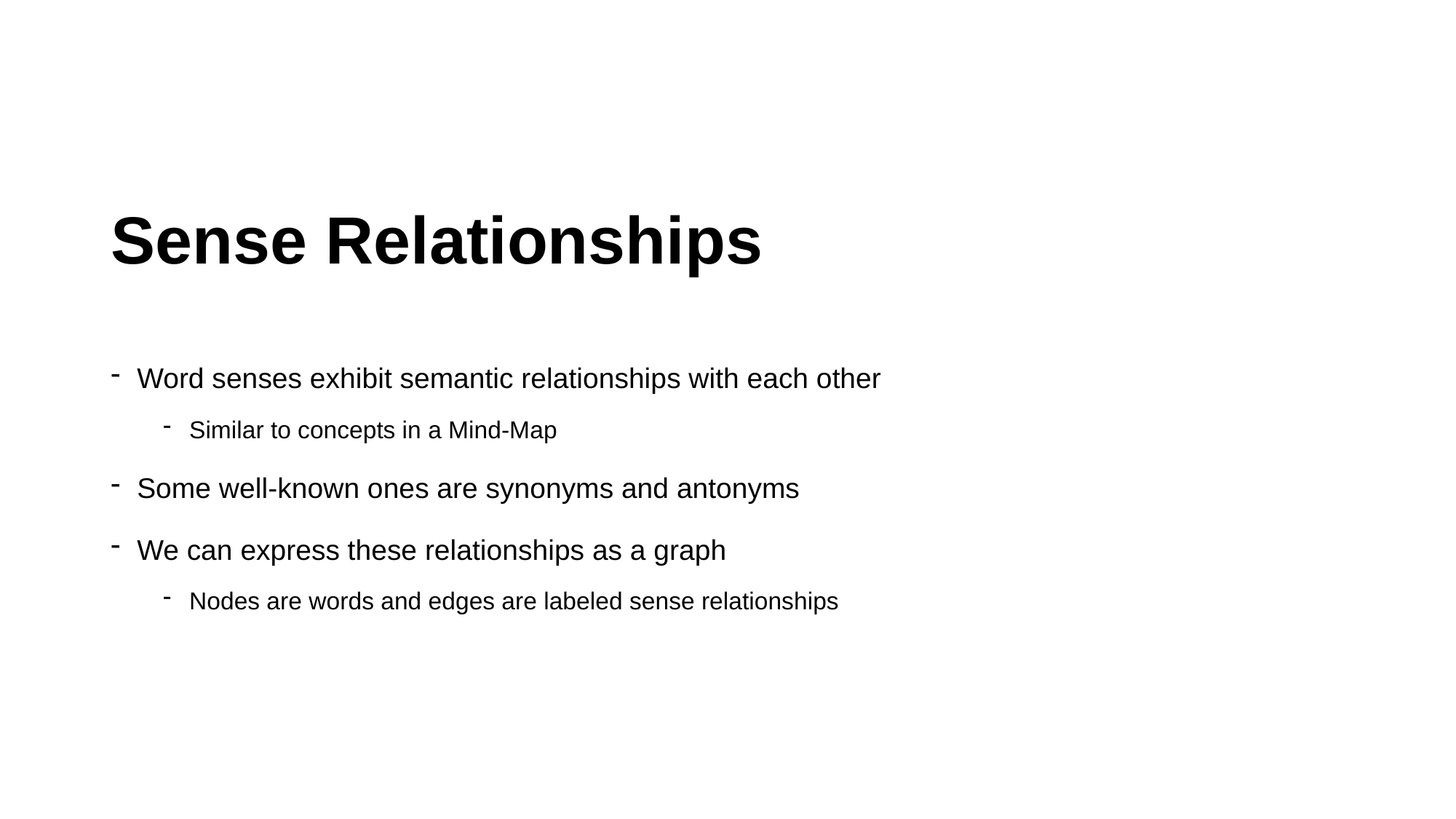

# Sense Relationships
Word senses exhibit semantic relationships with each other
Similar to concepts in a Mind-Map
Some well-known ones are synonyms and antonyms
We can express these relationships as a graph
Nodes are words and edges are labeled sense relationships